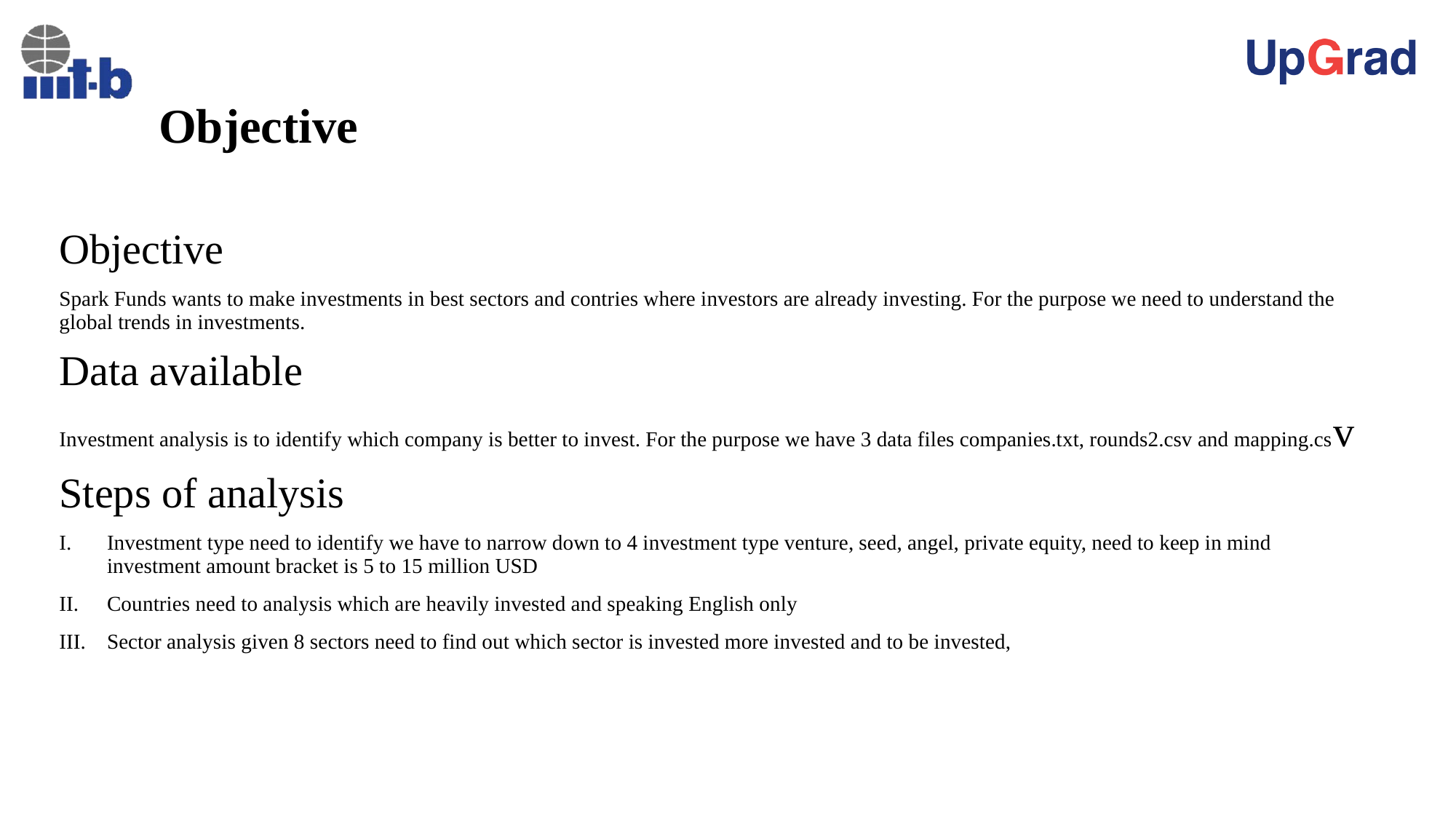

# Objective
Objective
Spark Funds wants to make investments in best sectors and contries where investors are already investing. For the purpose we need to understand the global trends in investments.
Data available
Investment analysis is to identify which company is better to invest. For the purpose we have 3 data files companies.txt, rounds2.csv and mapping.csv
Steps of analysis
Investment type need to identify we have to narrow down to 4 investment type venture, seed, angel, private equity, need to keep in mind investment amount bracket is 5 to 15 million USD
Countries need to analysis which are heavily invested and speaking English only
Sector analysis given 8 sectors need to find out which sector is invested more invested and to be invested,